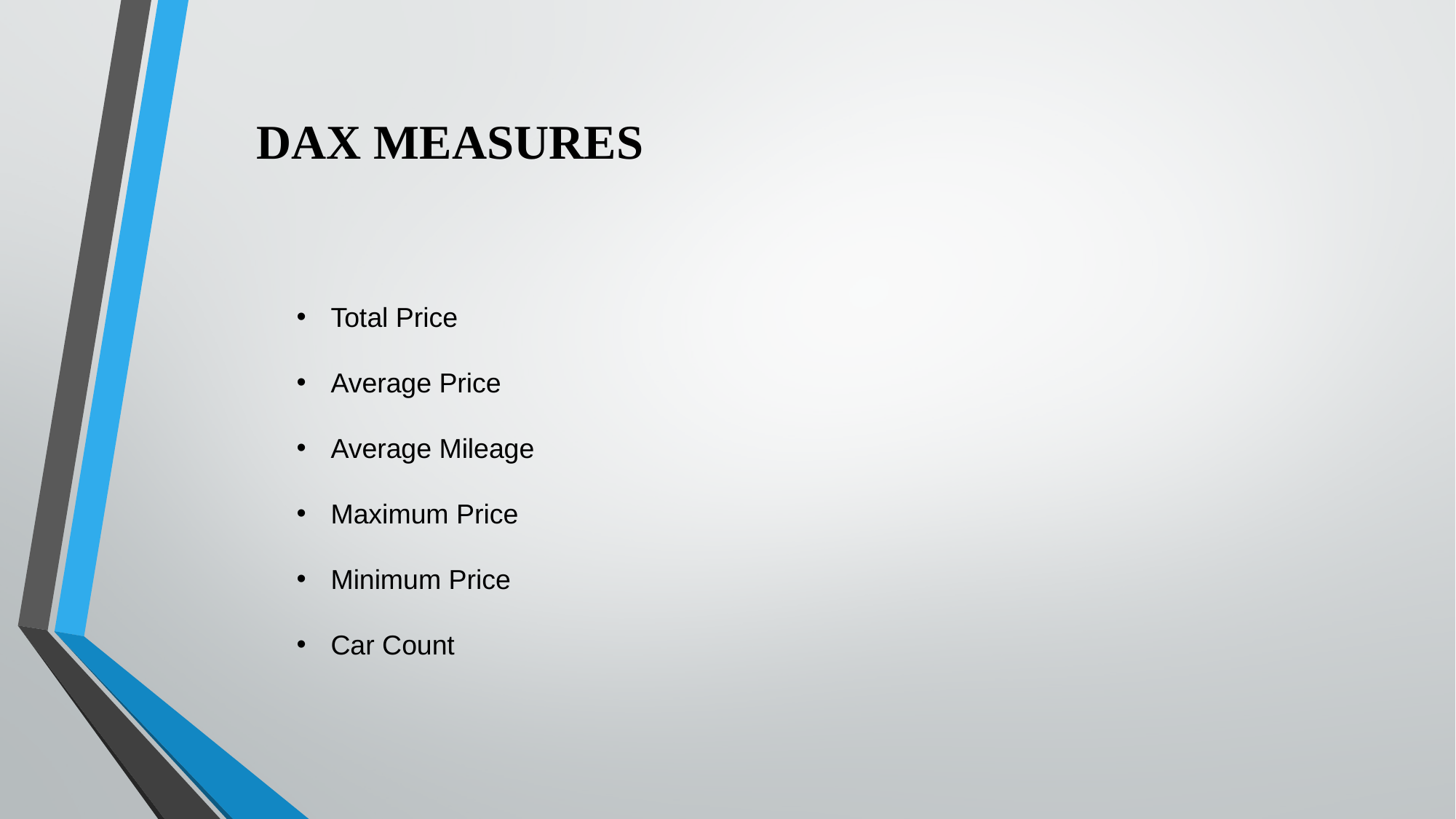

DAX MEASURES
Total Price
Average Price
Average Mileage
Maximum Price
Minimum Price
Car Count